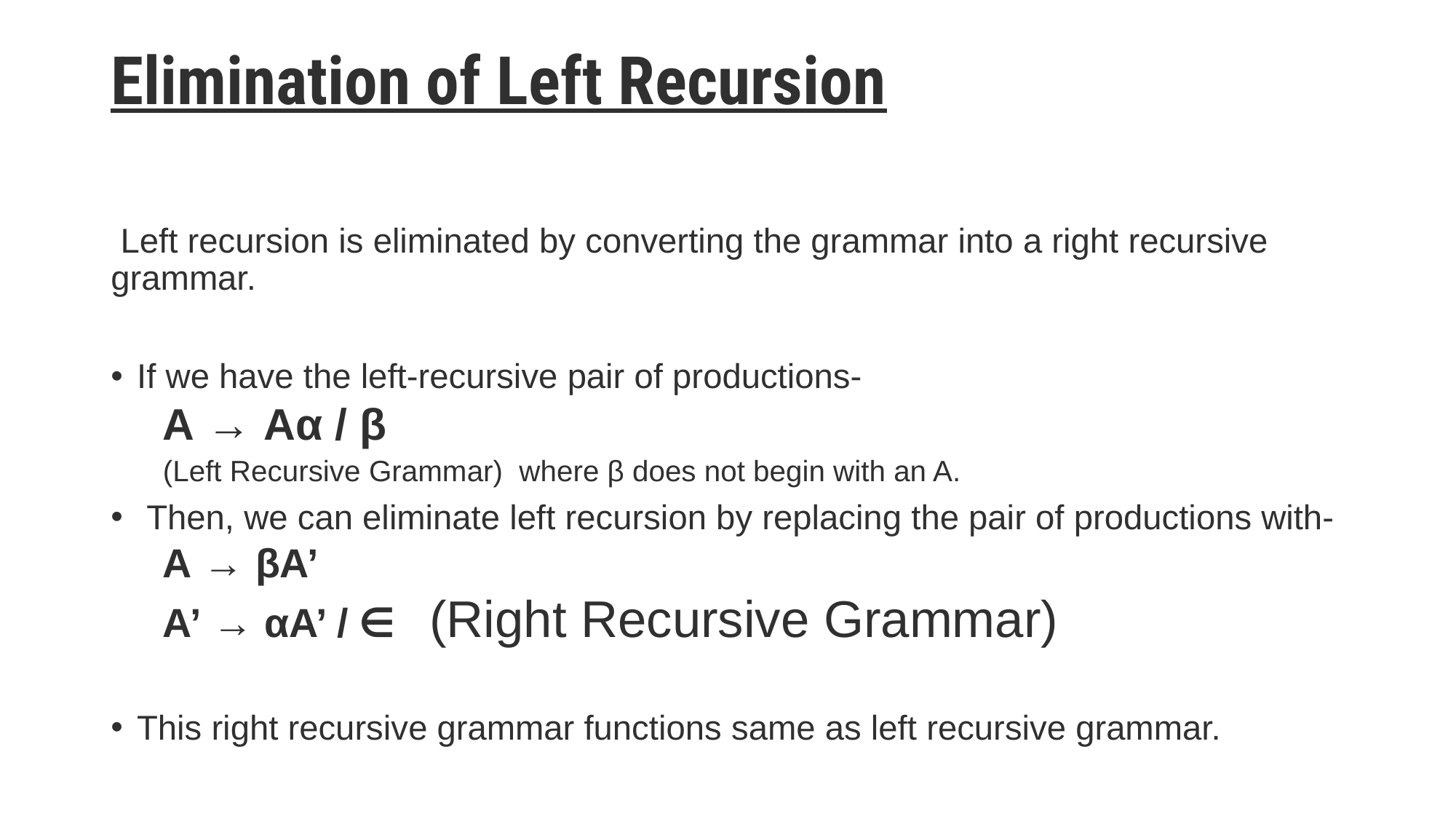

# Elimination of Left Recursion
 Left recursion is eliminated by converting the grammar into a right recursive grammar.

If we have the left-recursive pair of productions-
A → Aα / β
(Left Recursive Grammar)  where β does not begin with an A.
 Then, we can eliminate left recursion by replacing the pair of productions with-
A → βA’
A’ → αA’ / ∈   (Right Recursive Grammar)

This right recursive grammar functions same as left recursive grammar.